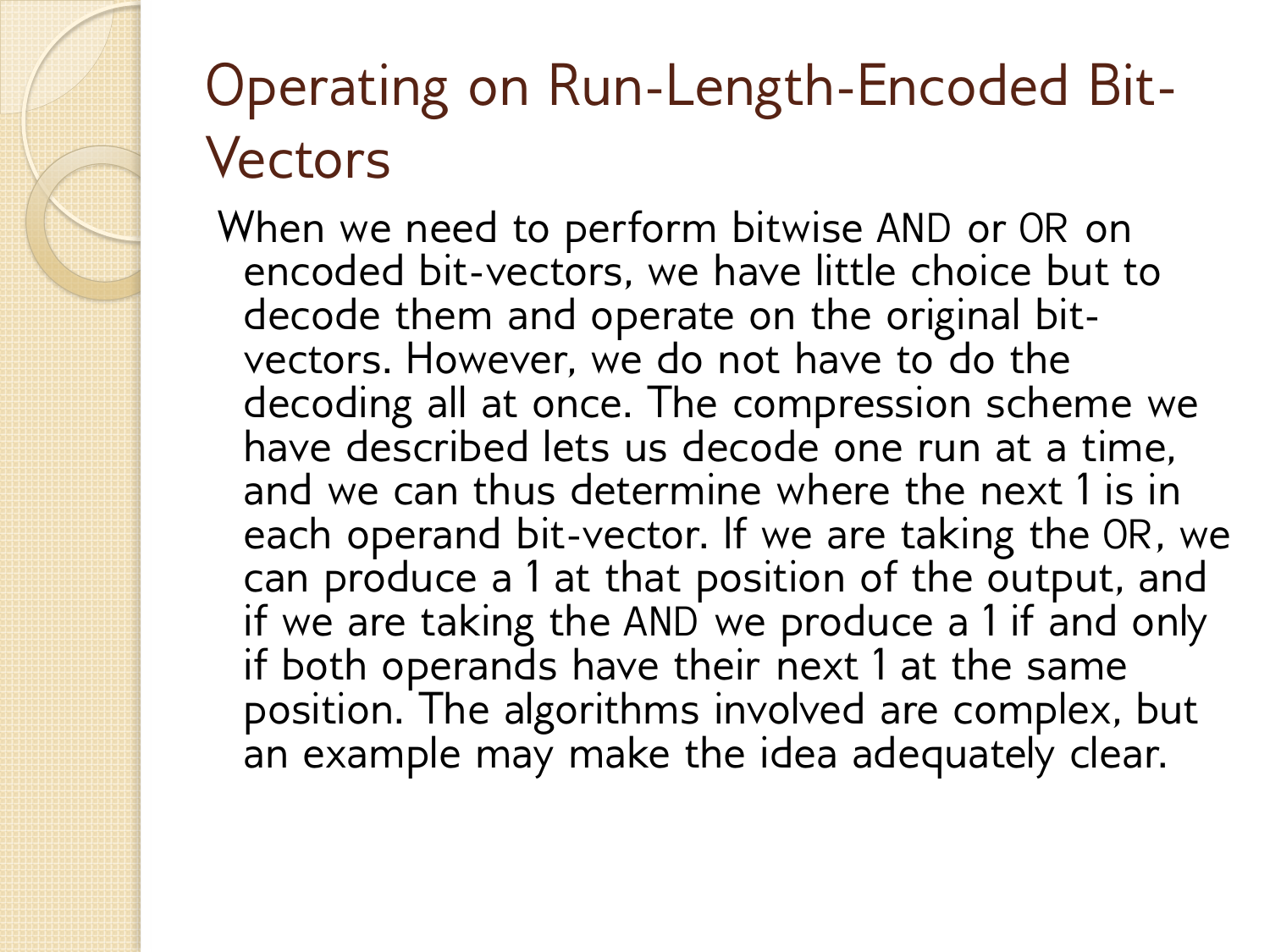

# Operating on Run-Length-Encoded Bit-Vectors
When we need to perform bitwise AND or OR on encoded bit-vectors, we have little choice but to decode them and operate on the original bit-vectors. However, we do not have to do the decoding all at once. The compression scheme we have described lets us decode one run at a time, and we can thus determine where the next 1 is in each operand bit-vector. If we are taking the OR, we can produce a 1 at that position of the output, and if we are taking the AND we produce a 1 if and only if both operands have their next 1 at the same position. The algorithms involved are complex, but an example may make the idea adequately clear.